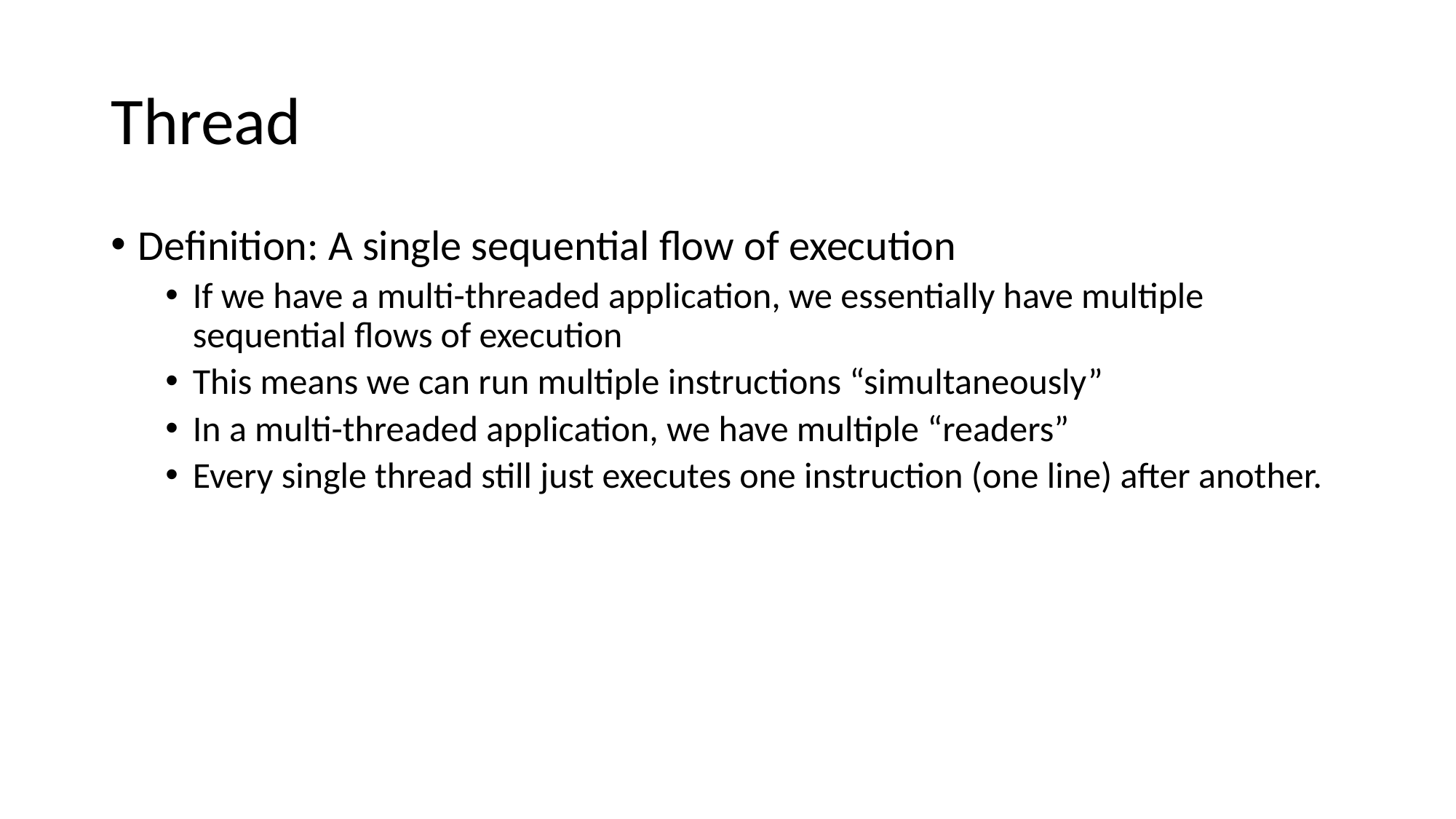

# Thread
Definition: A single sequential flow of execution
If we have a multi-threaded application, we essentially have multiple sequential flows of execution
This means we can run multiple instructions “simultaneously”
In a multi-threaded application, we have multiple “readers”
Every single thread still just executes one instruction (one line) after another.